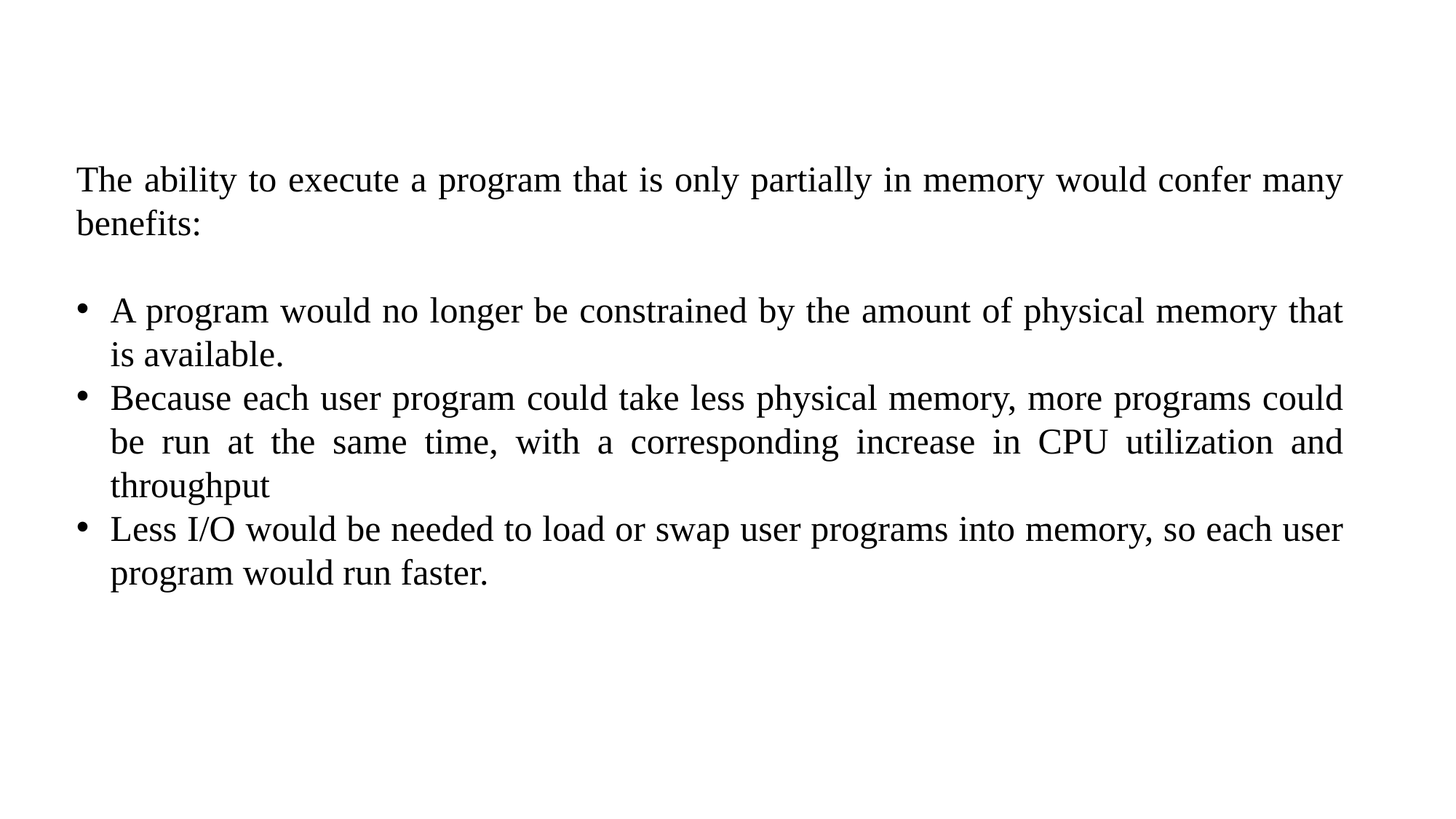

#
The ability to execute a program that is only partially in memory would confer many benefits:

A program would no longer be constrained by the amount of physical memory that is available.
Because each user program could take less physical memory, more programs could be run at the same time, with a corresponding increase in CPU utilization and throughput
Less I/O would be needed to load or swap user programs into memory, so each user program would run faster.